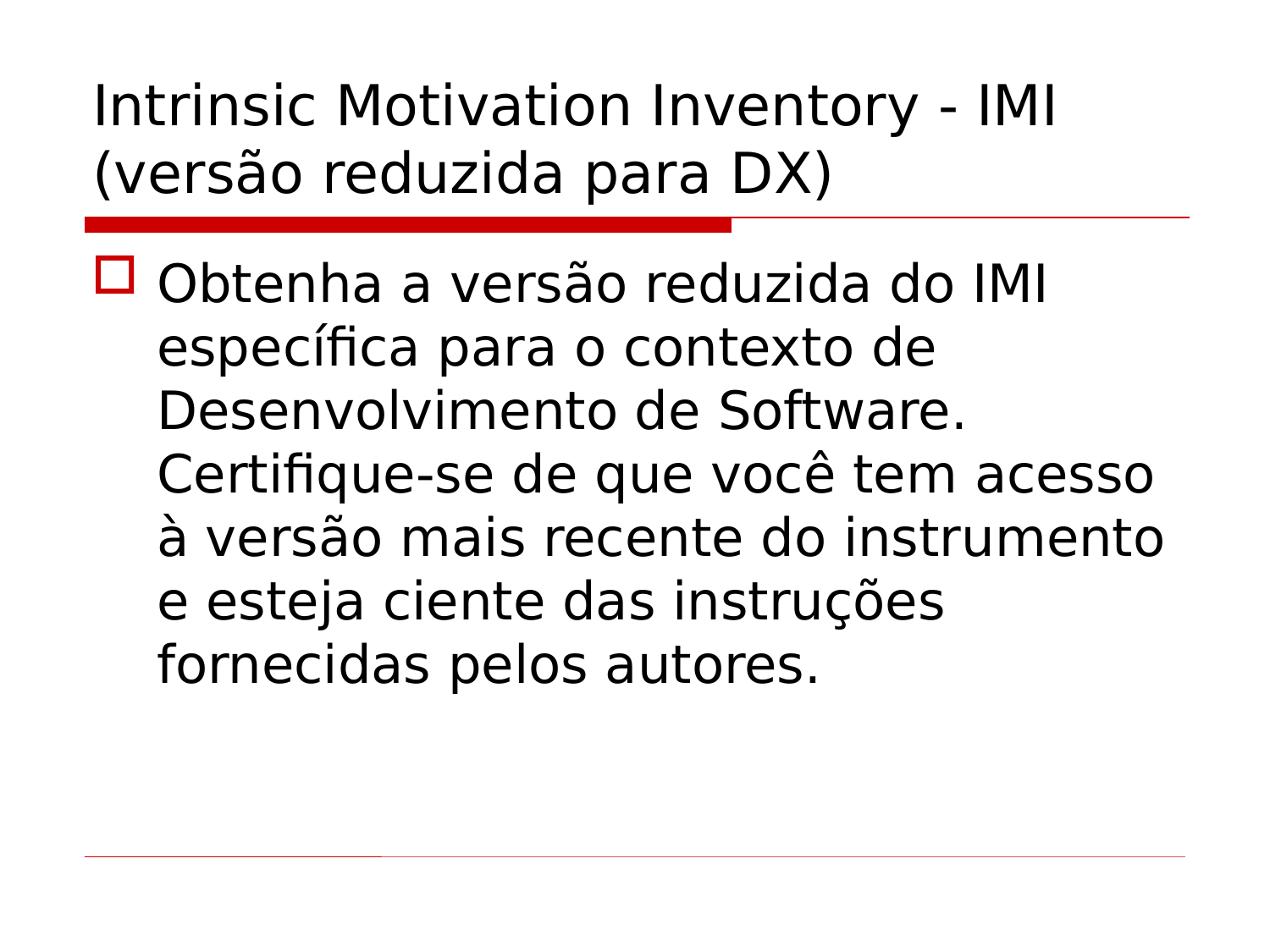

# Intrinsic Motivation Inventory - IMI (versão reduzida para DX)
Obtenha a versão reduzida do IMI específica para o contexto de Desenvolvimento de Software. Certifique-se de que você tem acesso à versão mais recente do instrumento e esteja ciente das instruções fornecidas pelos autores.